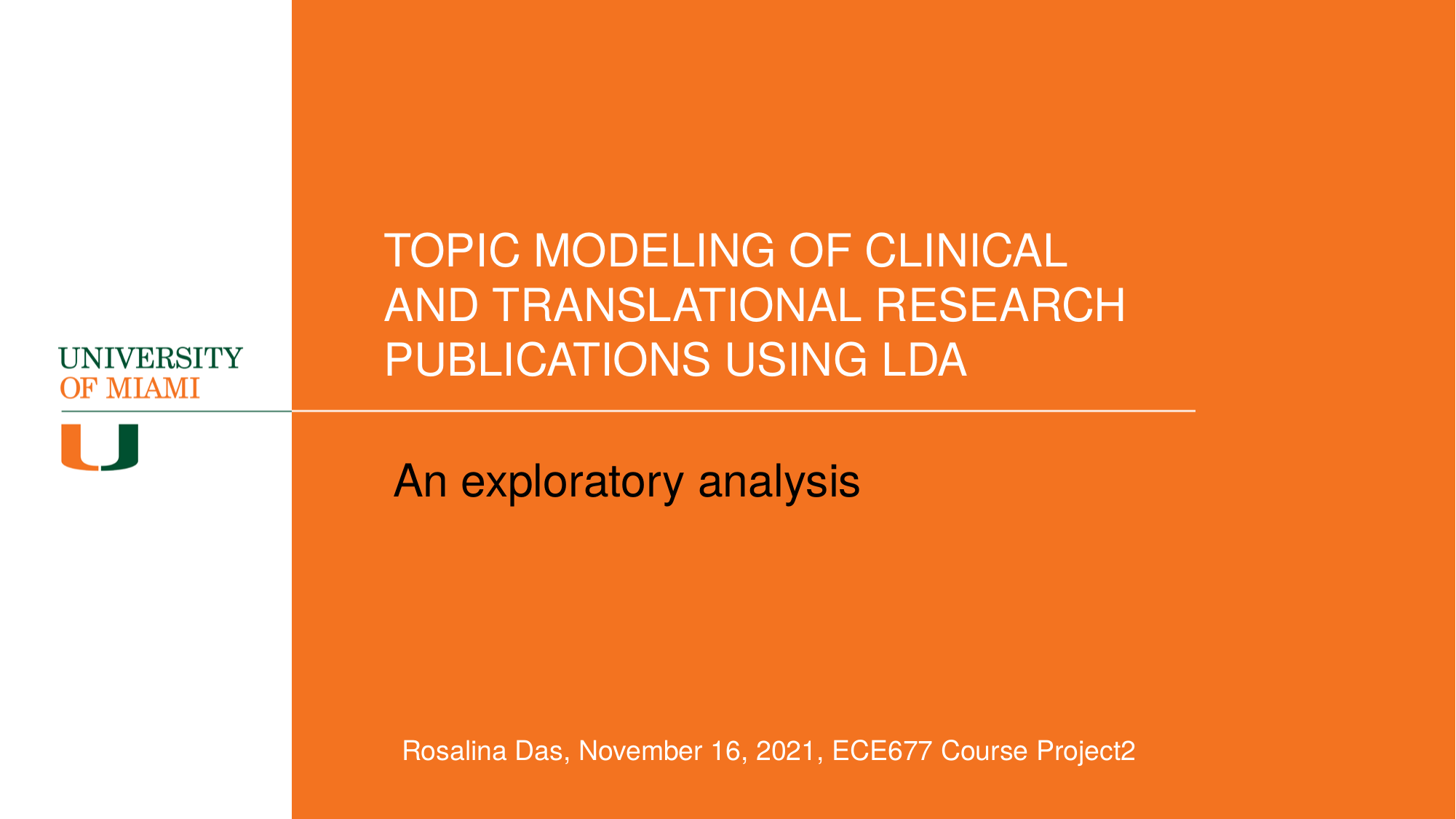

# TOPIC MODELING OF CLINICAL AND TRANSLATIONAL RESEARCH PUBLICATIONS USING LDA
An exploratory analysis
Rosalina Das, November 16, 2021, ECE677 Course Project2